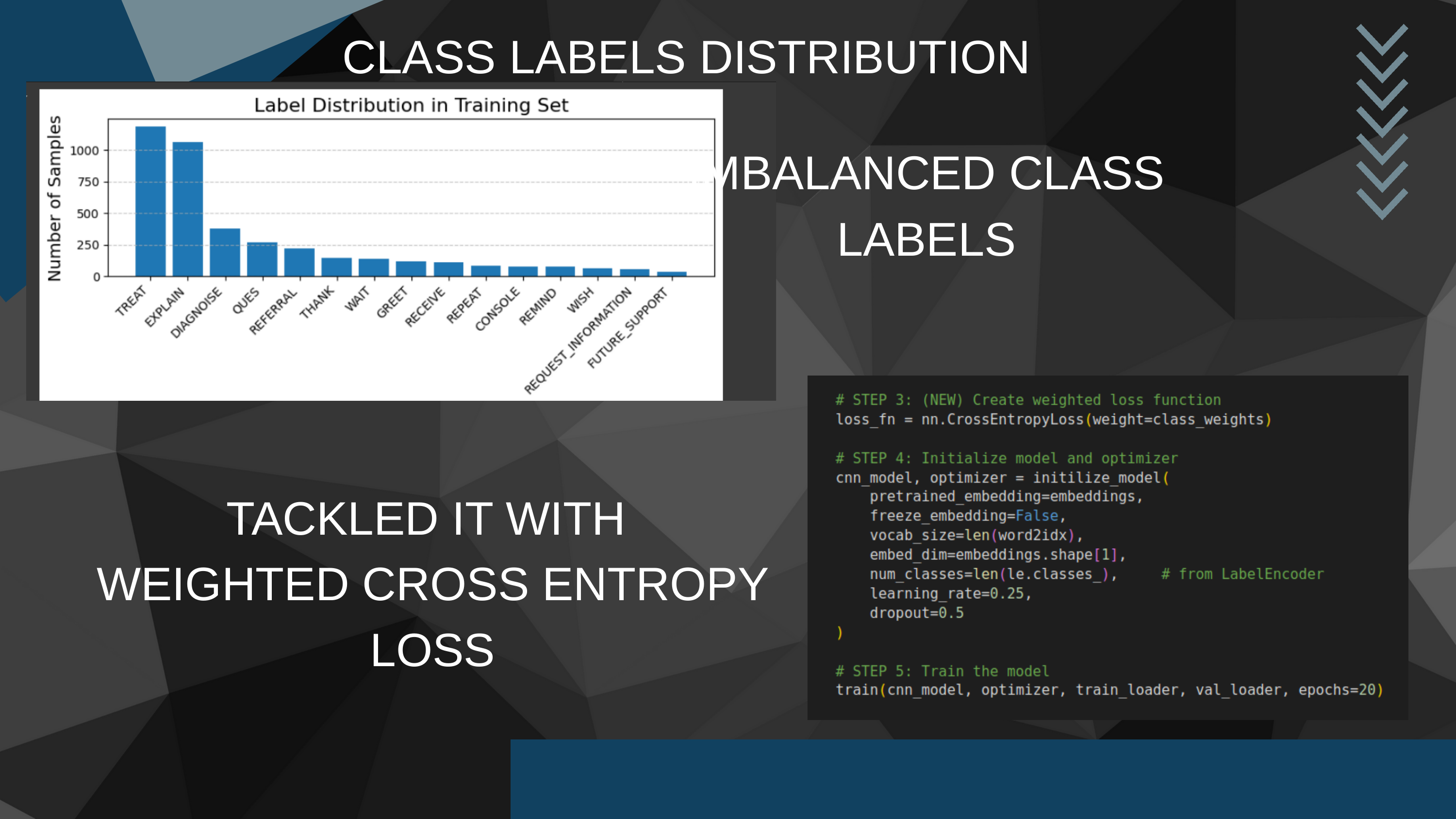

CLASS LABELS DISTRIBUTION

IMBALANCED CLASS LABELS

TACKLED IT WITH
WEIGHTED CROSS ENTROPY LOSS